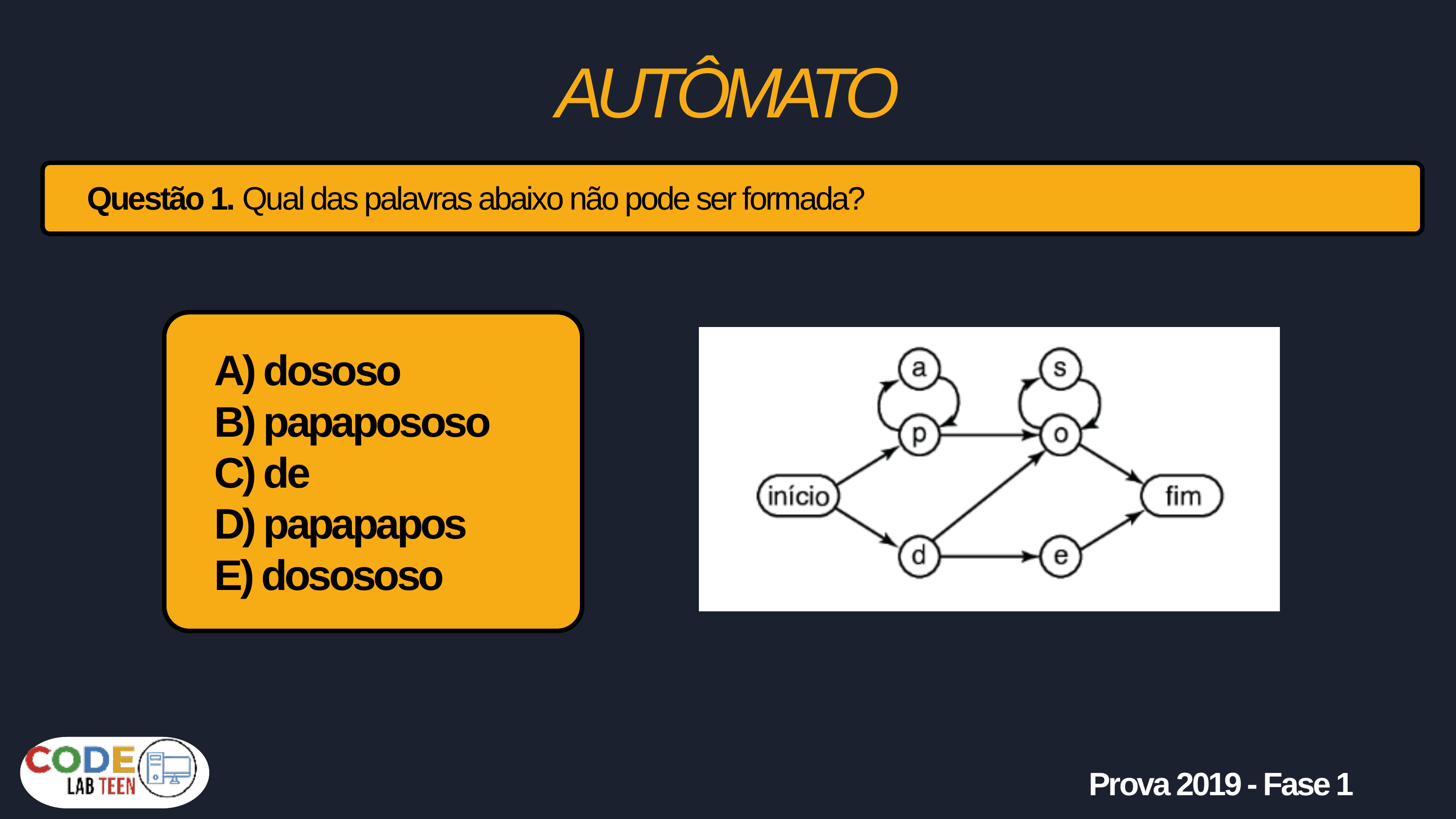

AUTÔMATO

Questão 1. Qual das palavras abaixo não pode ser formada?

A) dososo
B) papapososo
C) de
D) papapapos
E) dosososo

Prova 2019 - Fase 1